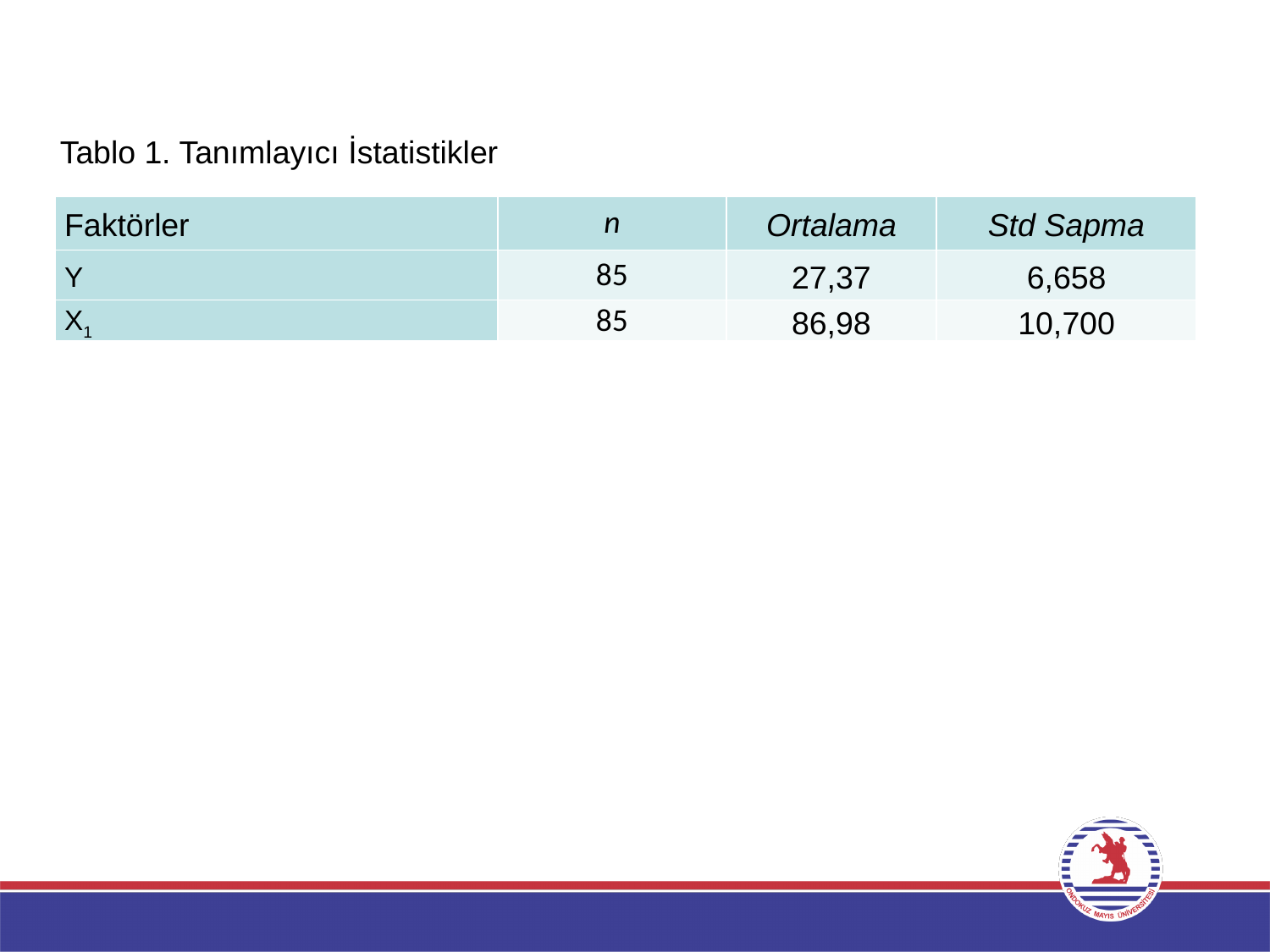

Tablo 1. Tanımlayıcı İstatistikler
| Faktörler | n | Ortalama | Std Sapma |
| --- | --- | --- | --- |
| Y | 85 | 27,37 | 6,658 |
| X1 | 85 | 86,98 | 10,700 |